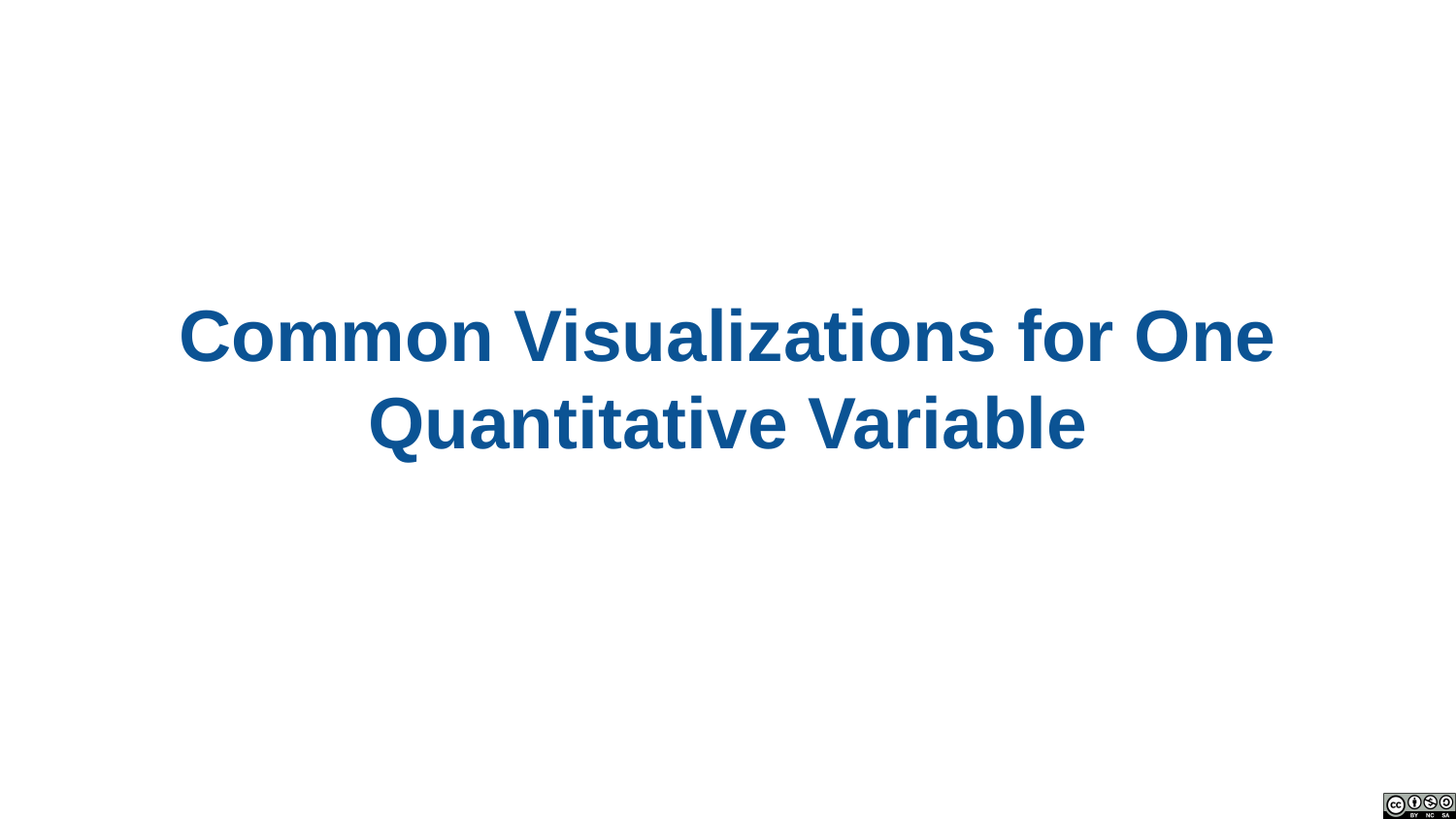

# Common Visualizations for One Quantitative Variable